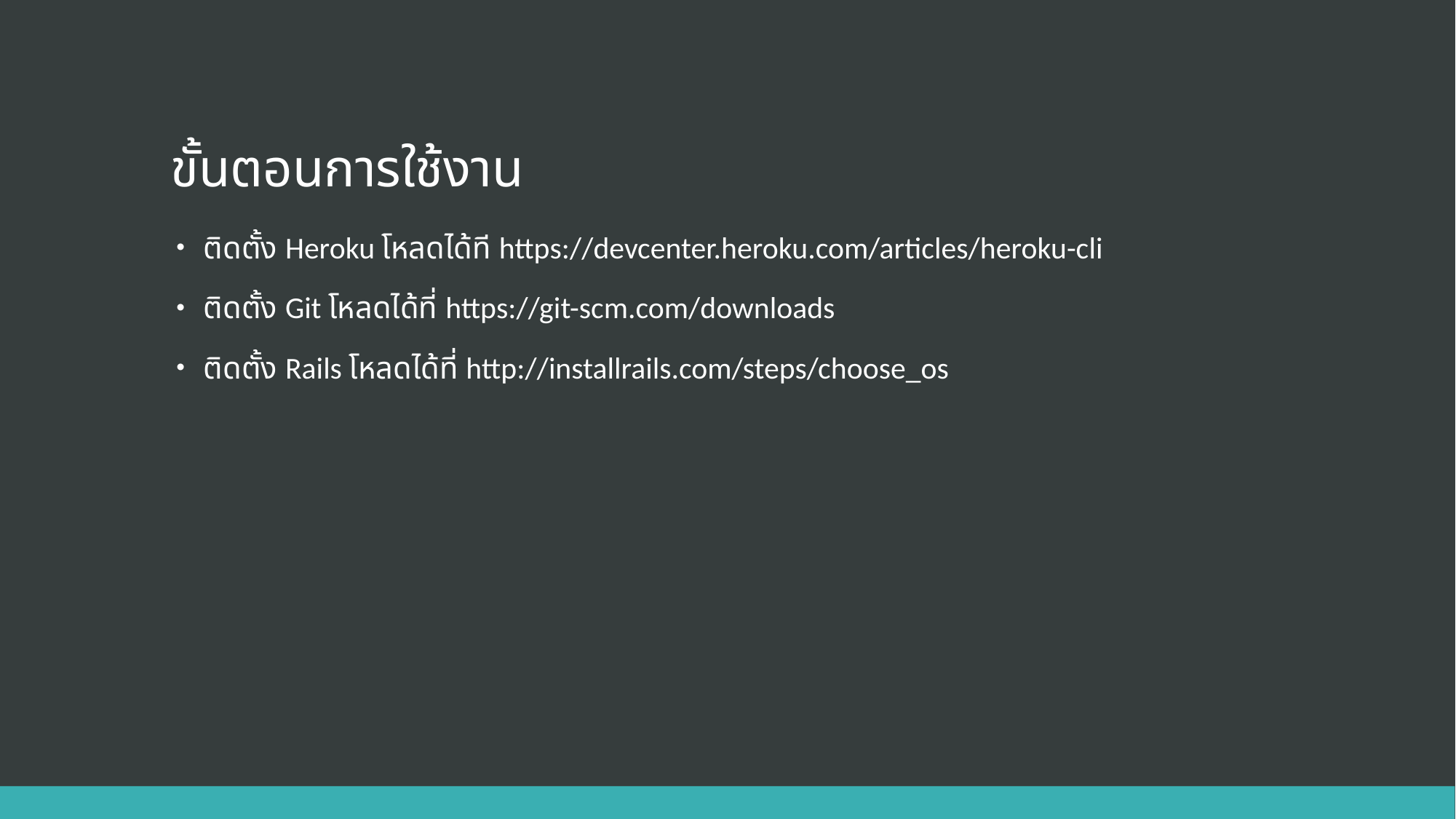

# ขั้นตอนการใช้งาน
ติดตั้ง Heroku โหลดได้ที https://devcenter.heroku.com/articles/heroku-cli
ติดตั้ง Git โหลดได้ที่ https://git-scm.com/downloads
ติดตั้ง Rails โหลดได้ที่ http://installrails.com/steps/choose_os